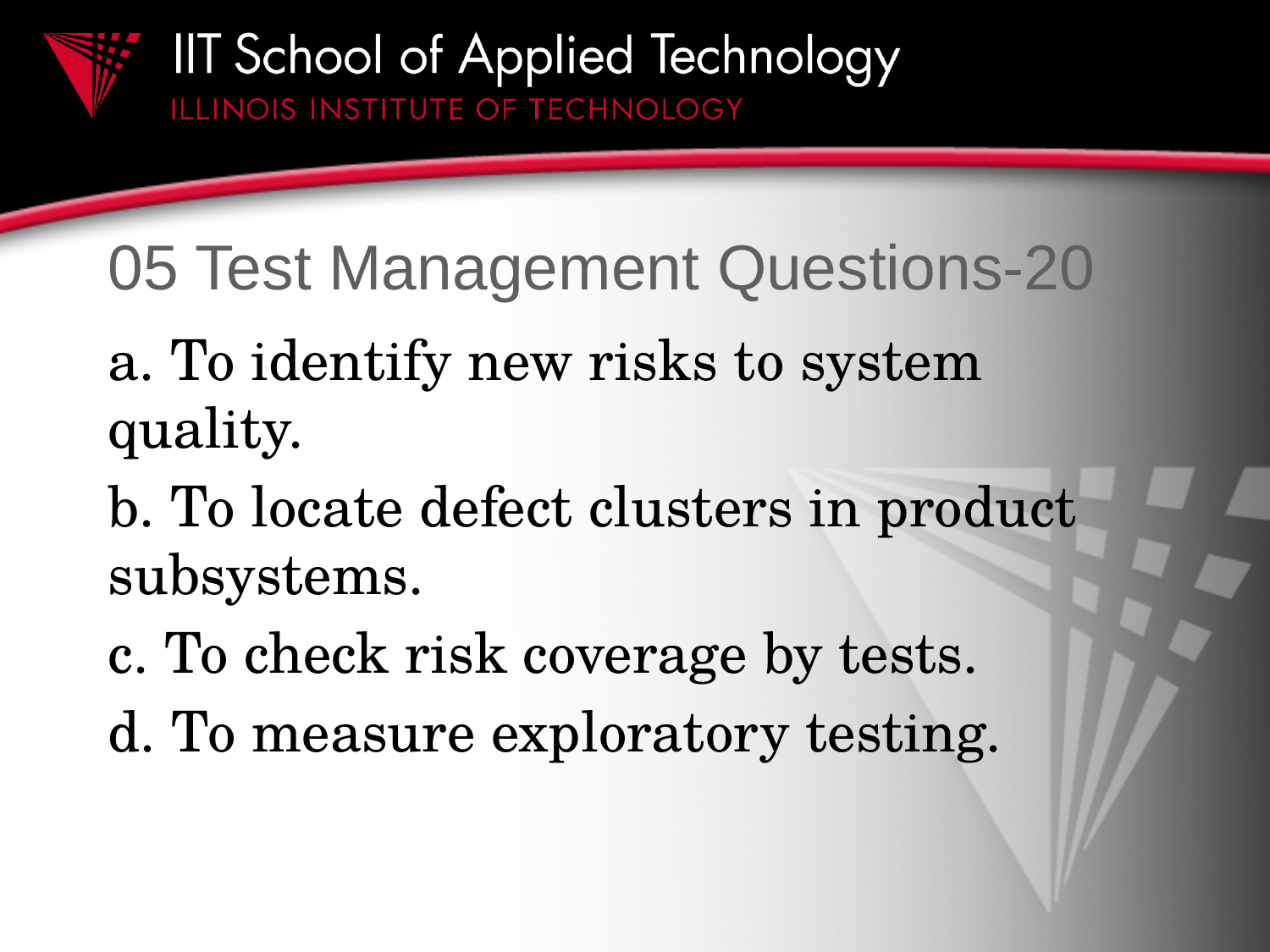

# 05 Test Management Questions-20
a. To identify new risks to system quality.
b. To locate defect clusters in product subsystems.
c. To check risk coverage by tests.
d. To measure exploratory testing.